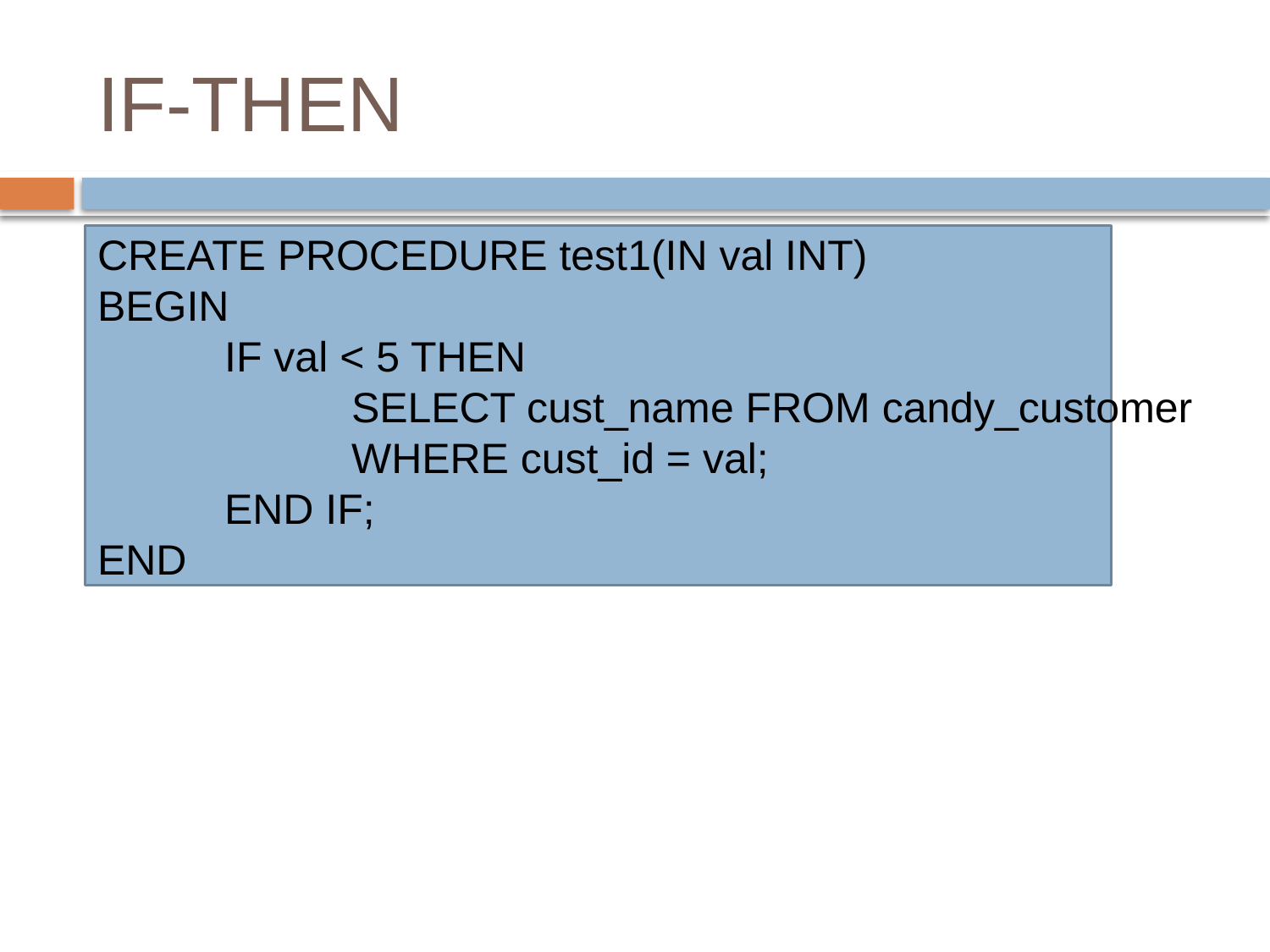

# IF-THEN
Blank

CREATE PROCEDURE test1(IN val INT)
BEGIN
	IF val < 5 THEN
		SELECT cust_name FROM candy_customer
        		WHERE cust_id = val;
	END IF;
END